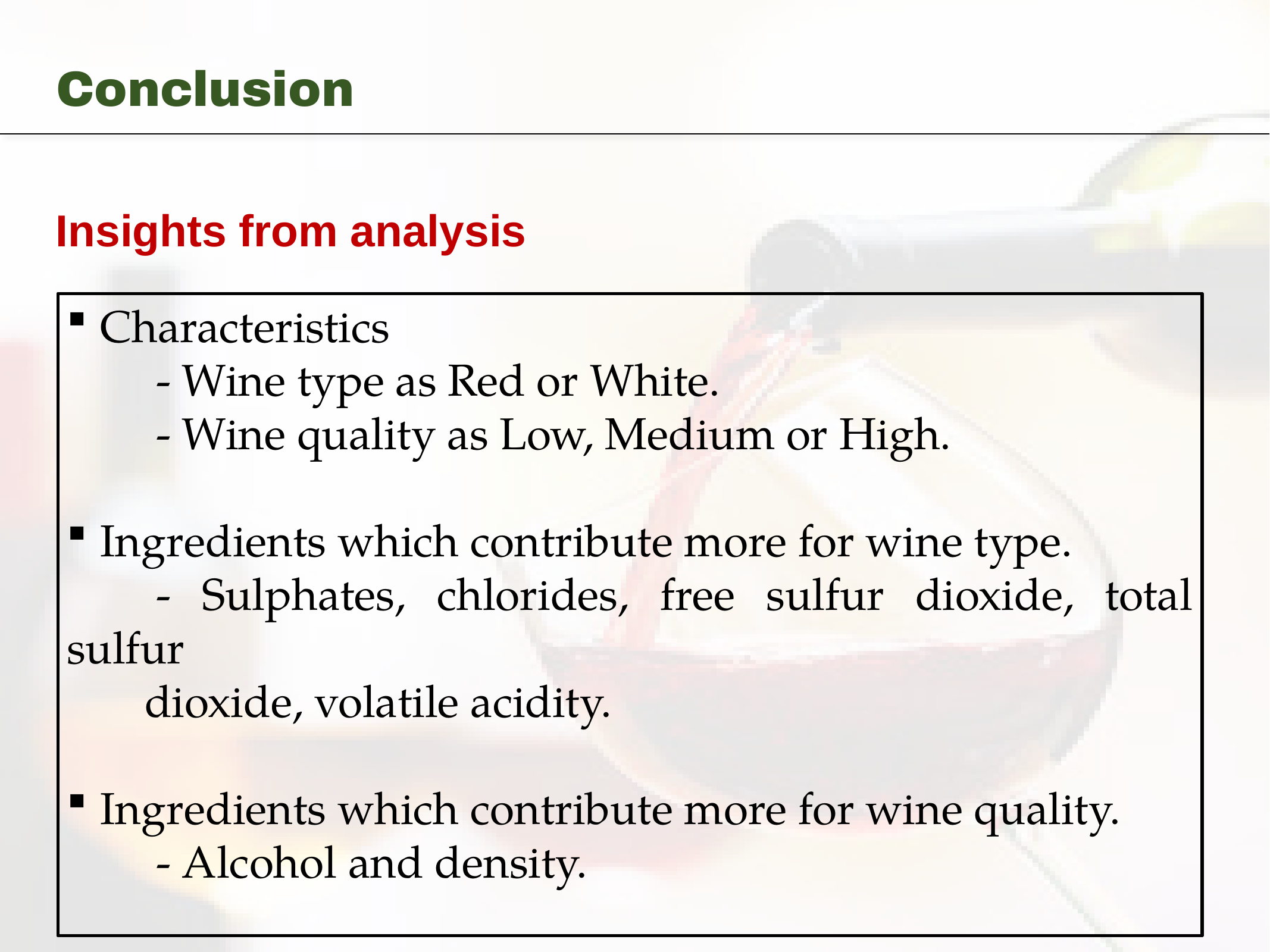

# Conclusion
Insights from analysis
Characteristics
	- Wine type as Red or White.
	- Wine quality as Low, Medium or High.

Ingredients which contribute more for wine type.
	- Sulphates, chlorides, free sulfur dioxide, total sulfur
       dioxide, volatile acidity.

Ingredients which contribute more for wine quality.
	- Alcohol and density.